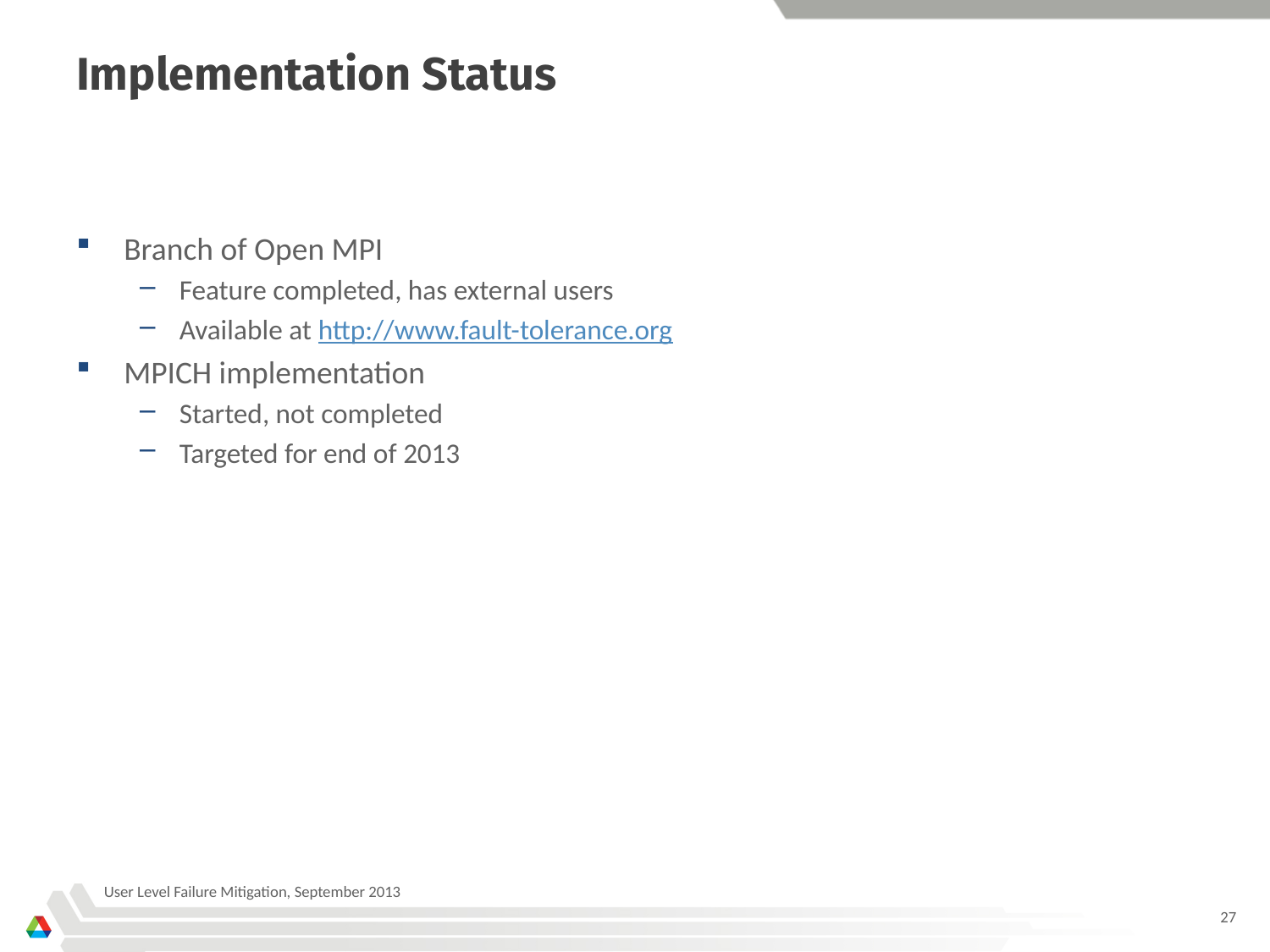

# Implementation Status
Branch of Open MPI
Feature completed, has external users
Available at http://www.fault-tolerance.org
MPICH implementation
Started, not completed
Targeted for end of 2013
User Level Failure Mitigation, September 2013
27